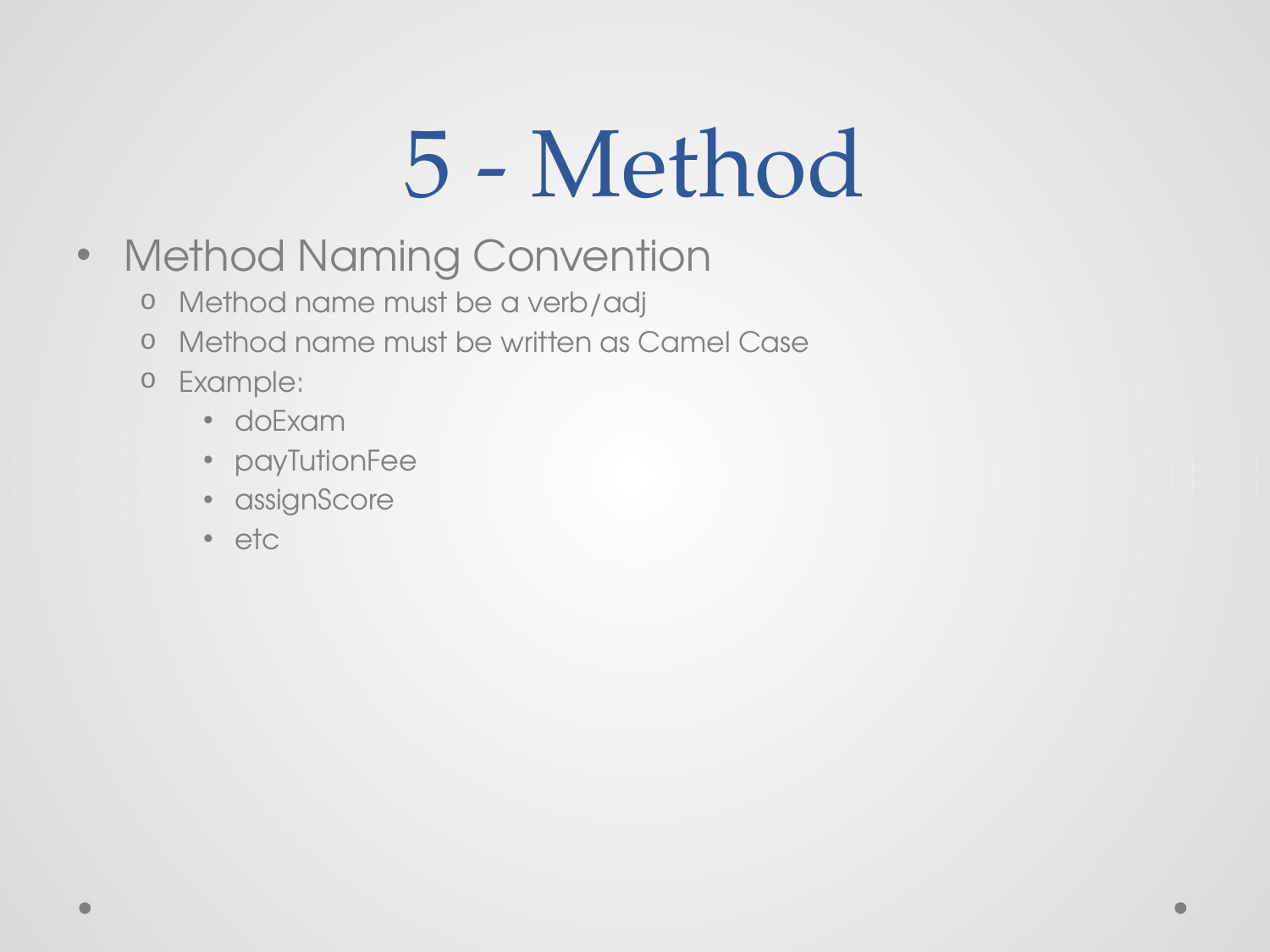

# 5 - Method
Method Naming Convention
Method name must be a verb/adj
Method name must be written as Camel Case
Example:
doExam
payTutionFee
assignScore
etc